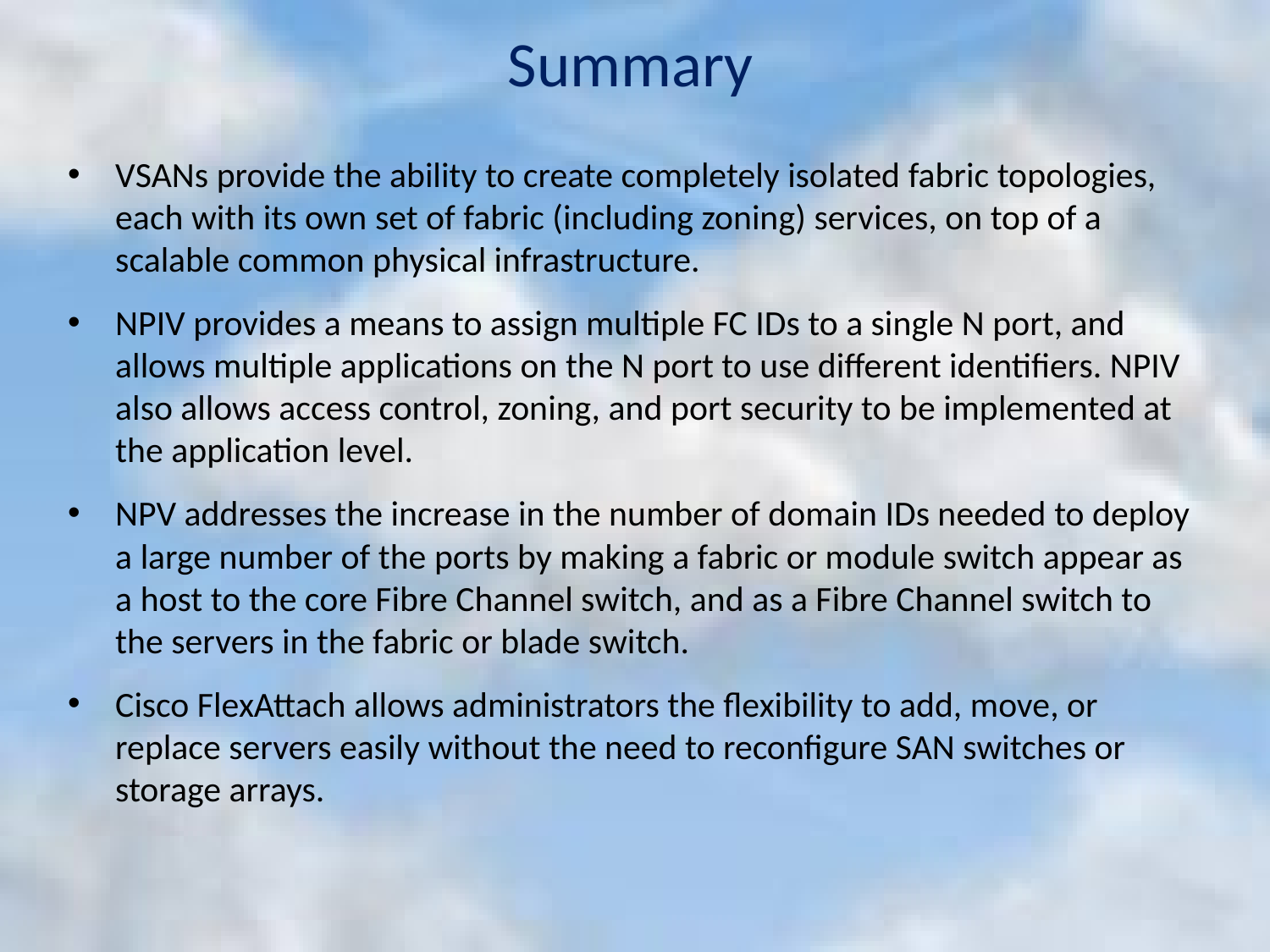

# Summary
VSANs provide the ability to create completely isolated fabric topologies, each with its own set of fabric (including zoning) services, on top of a scalable common physical infrastructure.
NPIV provides a means to assign multiple FC IDs to a single N port, and allows multiple applications on the N port to use different identifiers. NPIV also allows access control, zoning, and port security to be implemented at the application level.
NPV addresses the increase in the number of domain IDs needed to deploy a large number of the ports by making a fabric or module switch appear as a host to the core Fibre Channel switch, and as a Fibre Channel switch to the servers in the fabric or blade switch.
Cisco FlexAttach allows administrators the flexibility to add, move, or replace servers easily without the need to reconfigure SAN switches or storage arrays.